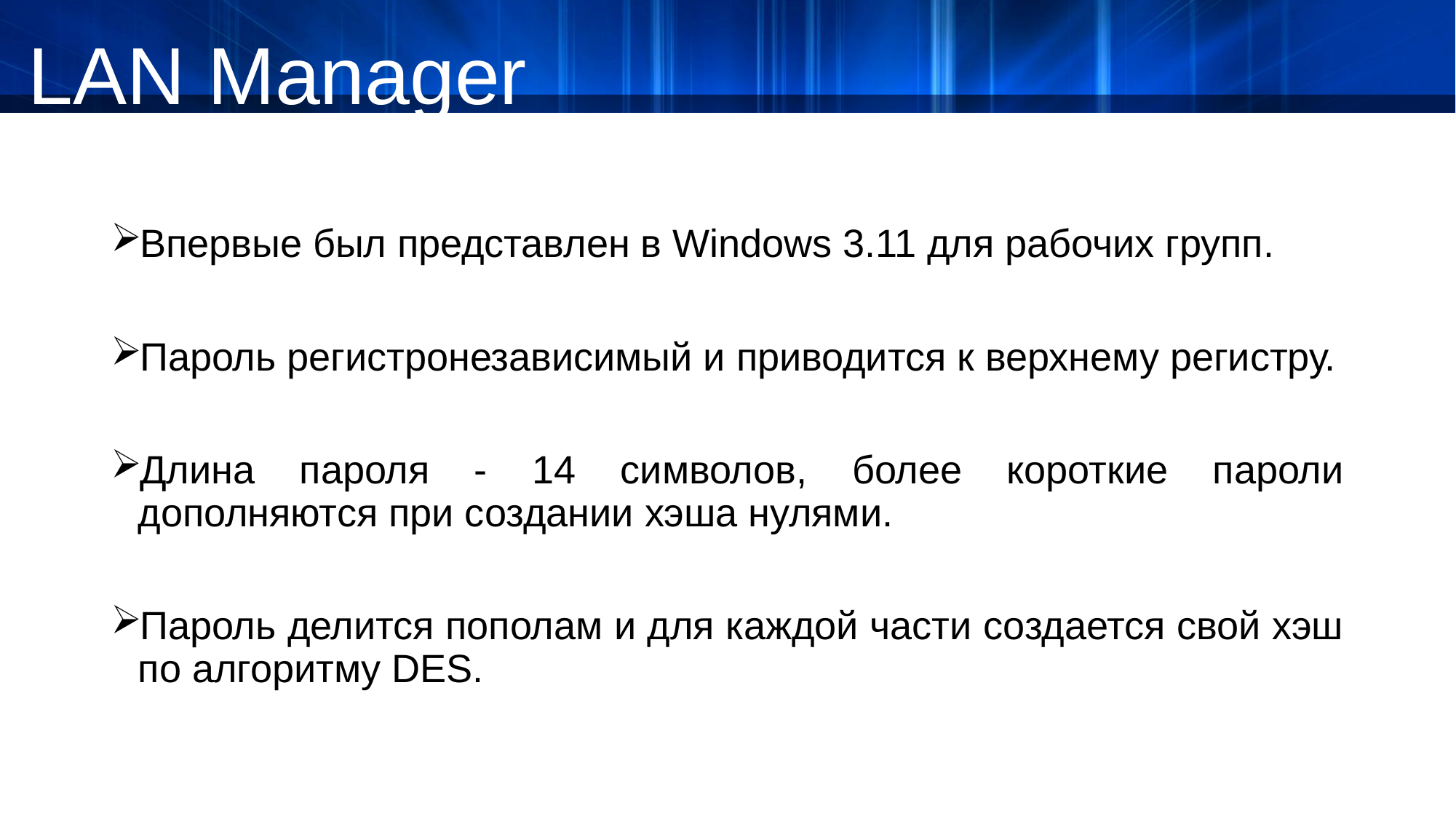

# LAN Manager
Впервые был представлен в Windows 3.11 для рабочих групп.

Пароль регистронезависимый и приводится к верхнему регистру.

Длина пароля - 14 символов, более короткие пароли дополняются при создании хэша нулями.

Пароль делится пополам и для каждой части создается свой хэш по алгоритму DES.